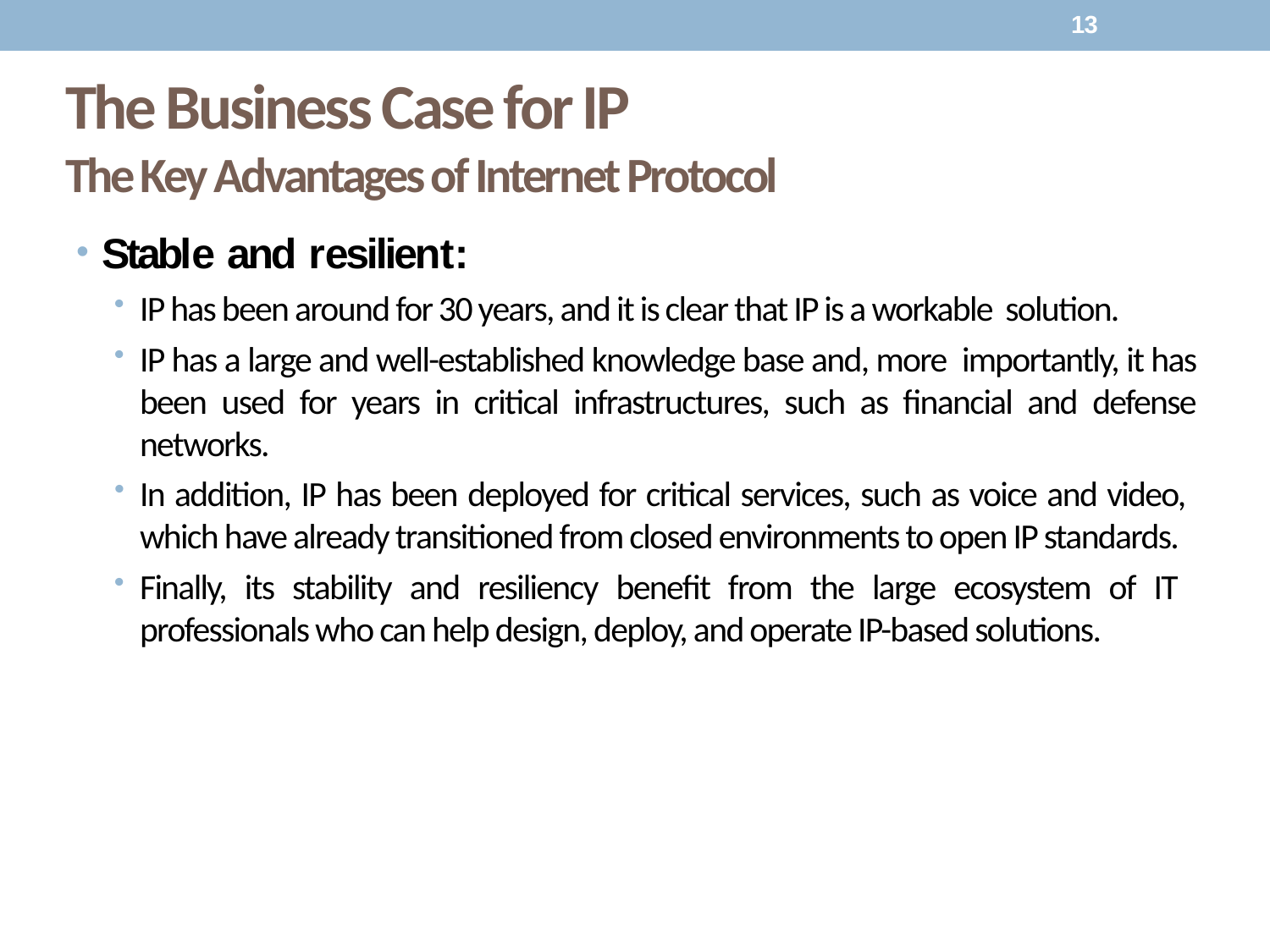

13
# The Business Case for IP
The Key Advantages of Internet Protocol
Stable and resilient:
IP has been around for 30 years, and it is clear that IP is a workable  solution.
IP has a large and well-established knowledge base and, more  importantly, it has been used for years in critical infrastructures, such as financial and defense networks.
In addition, IP has been deployed for critical services, such as voice and video,  which have already transitioned from closed environments to open IP standards.
Finally, its stability and resiliency benefit from the large ecosystem of IT  professionals who can help design, deploy, and operate IP-based solutions.